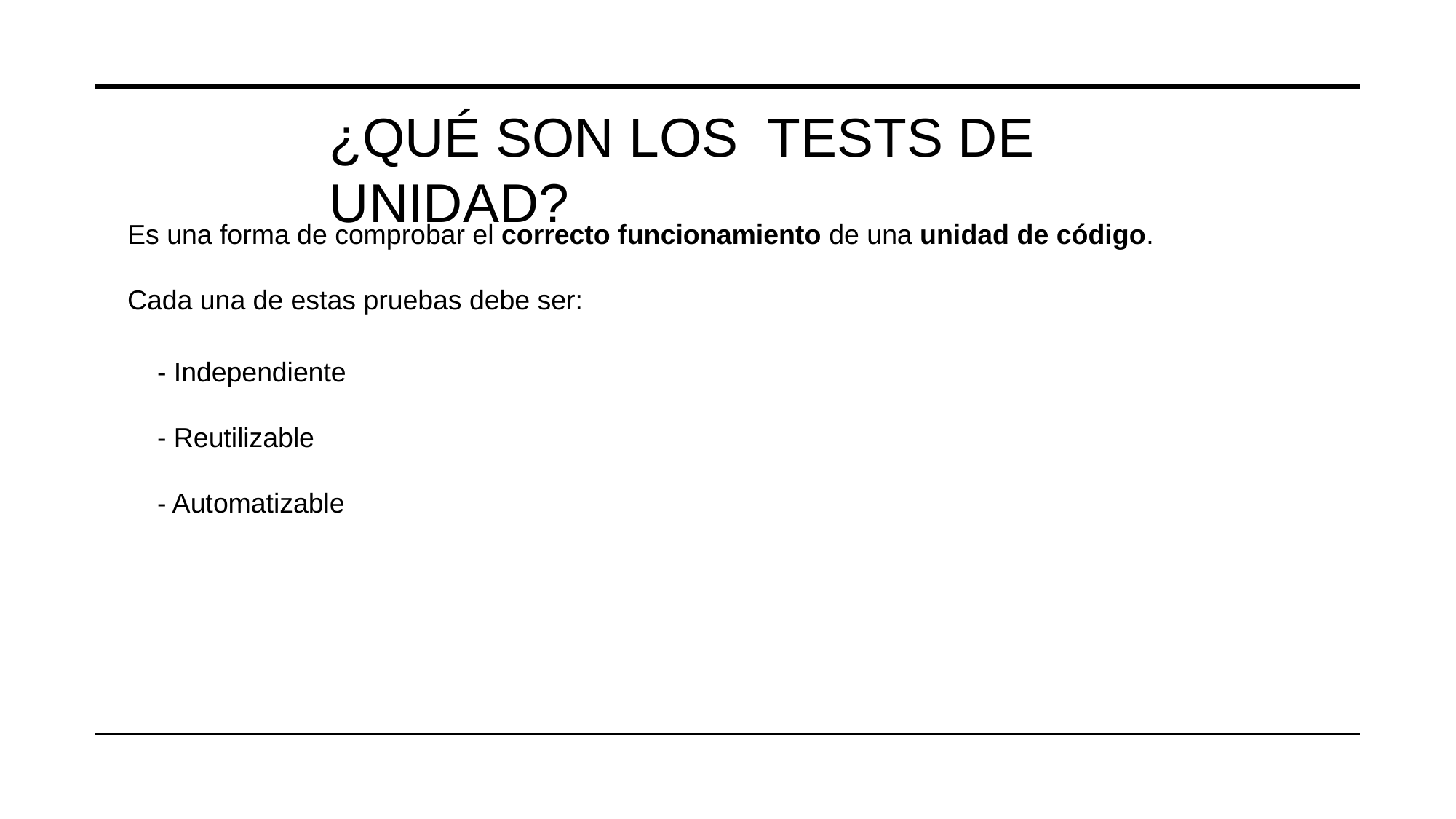

¿QUÉ SON LOS  TESTS DE UNIDAD?
Es una forma de comprobar el correcto funcionamiento de una unidad de código.

Cada una de estas pruebas debe ser:

- Independiente ​

- Reutilizable ​

- Automatizable